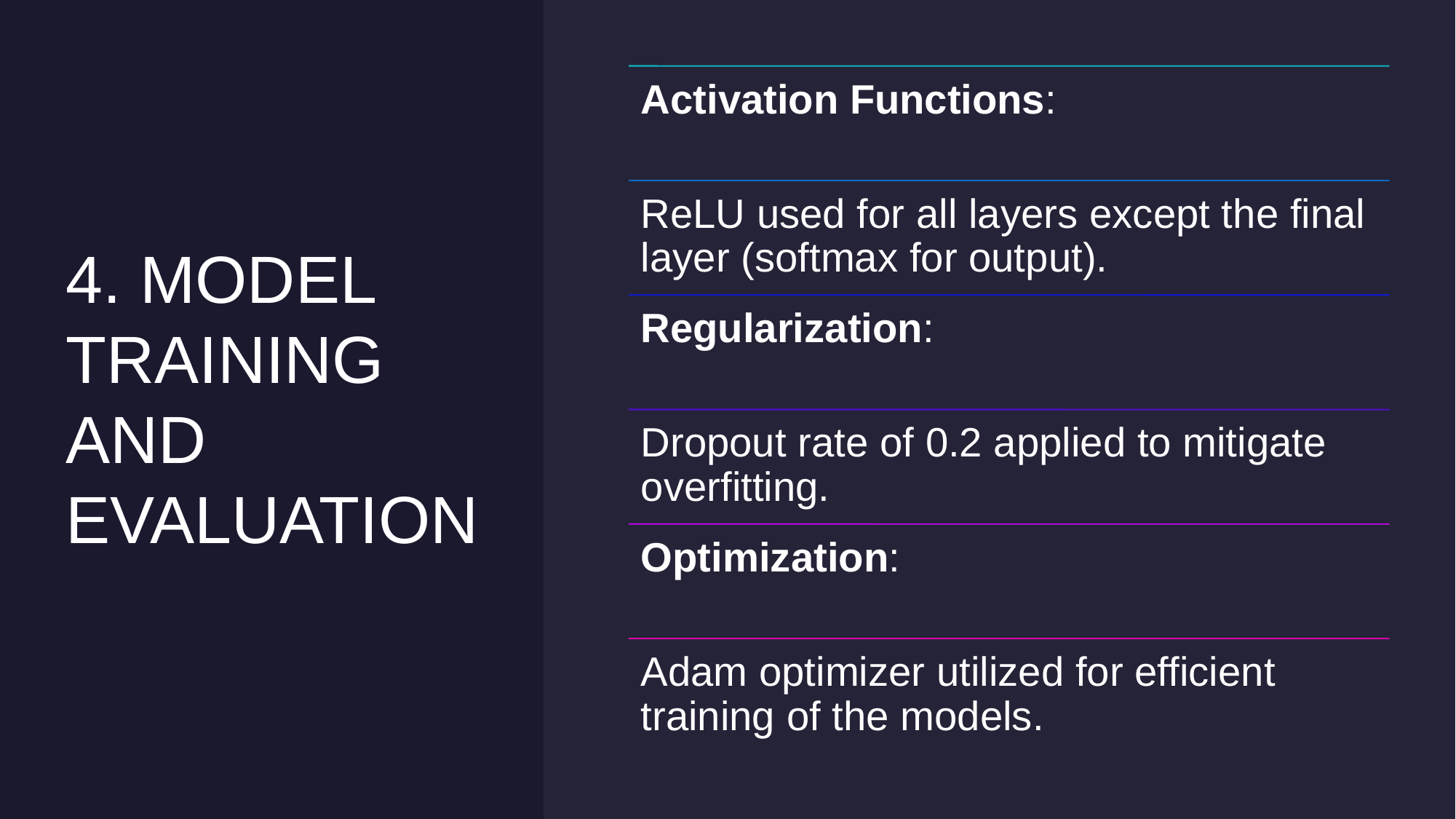

# 4. MODEL TRAINING AND EVALUATION
Activation Functions:
ReLU used for all layers except the final layer (softmax for output).
Regularization:
Dropout rate of 0.2 applied to mitigate overfitting.
Optimization:
Adam optimizer utilized for efficient training of the models.
19